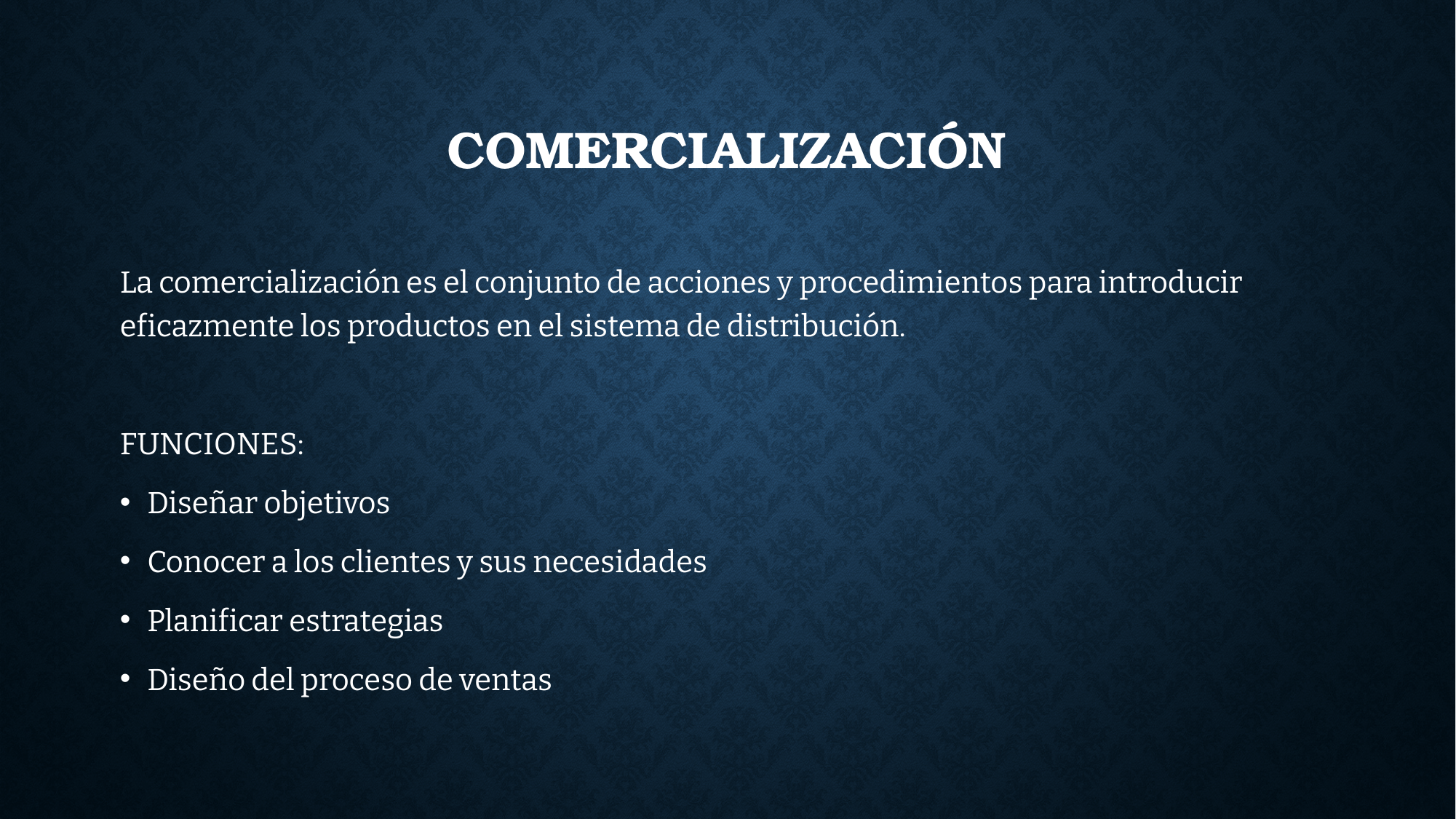

# comercialización
La comercialización es el conjunto de acciones y procedimientos para introducir eficazmente los productos en el sistema de distribución.

FUNCIONES:
Diseñar objetivos
Conocer a los clientes y sus necesidades
Planificar estrategias
Diseño del proceso de ventas